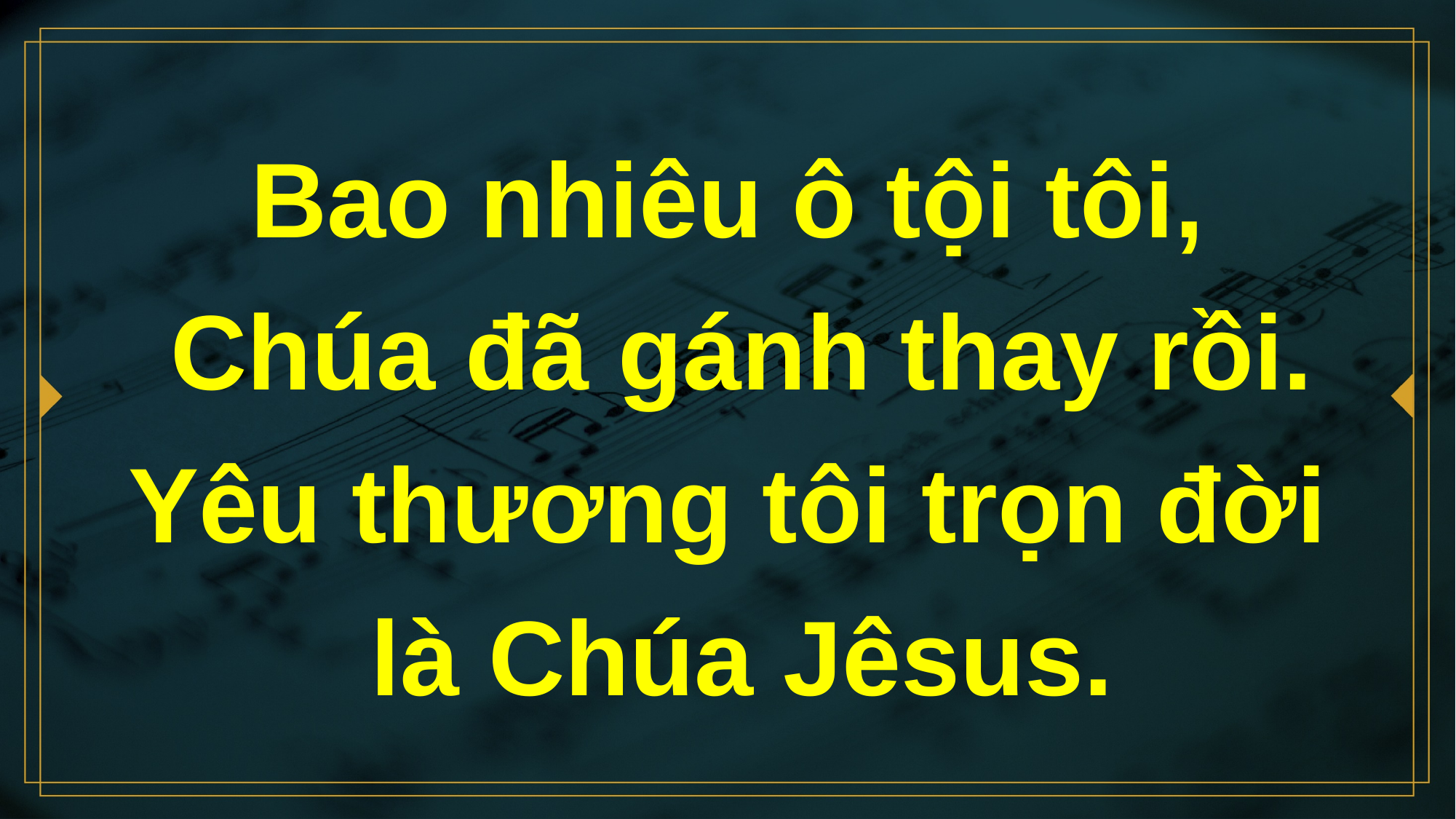

# Bao nhiêu ô tội tôi, Chúa đã gánh thay rồi. Yêu thương tôi trọn đời là Chúa Jêsus.